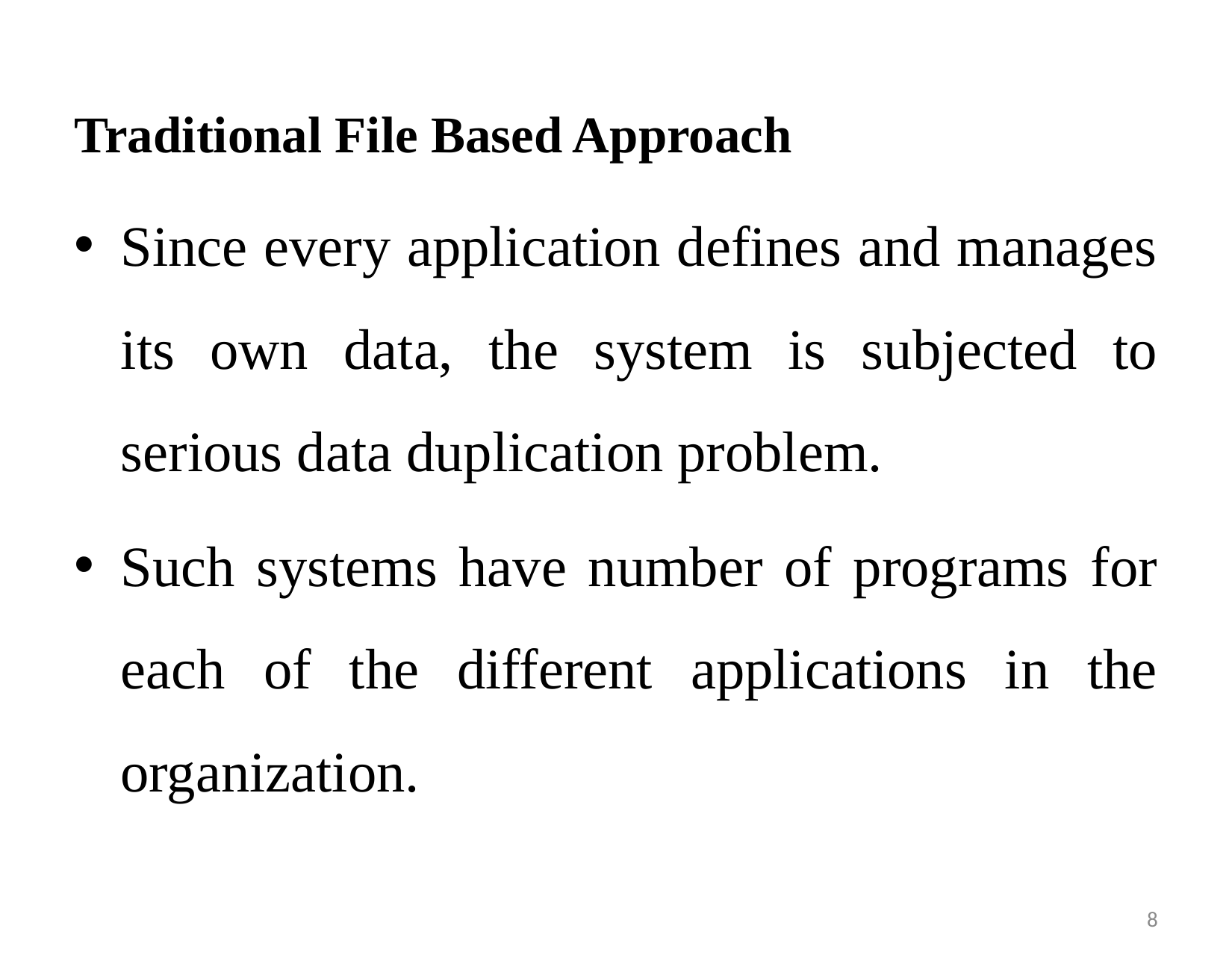

Traditional File Based Approach
Since every application defines and manages its own data, the system is subjected to serious data duplication problem.
Such systems have number of programs for each of the different applications in the organization.

8